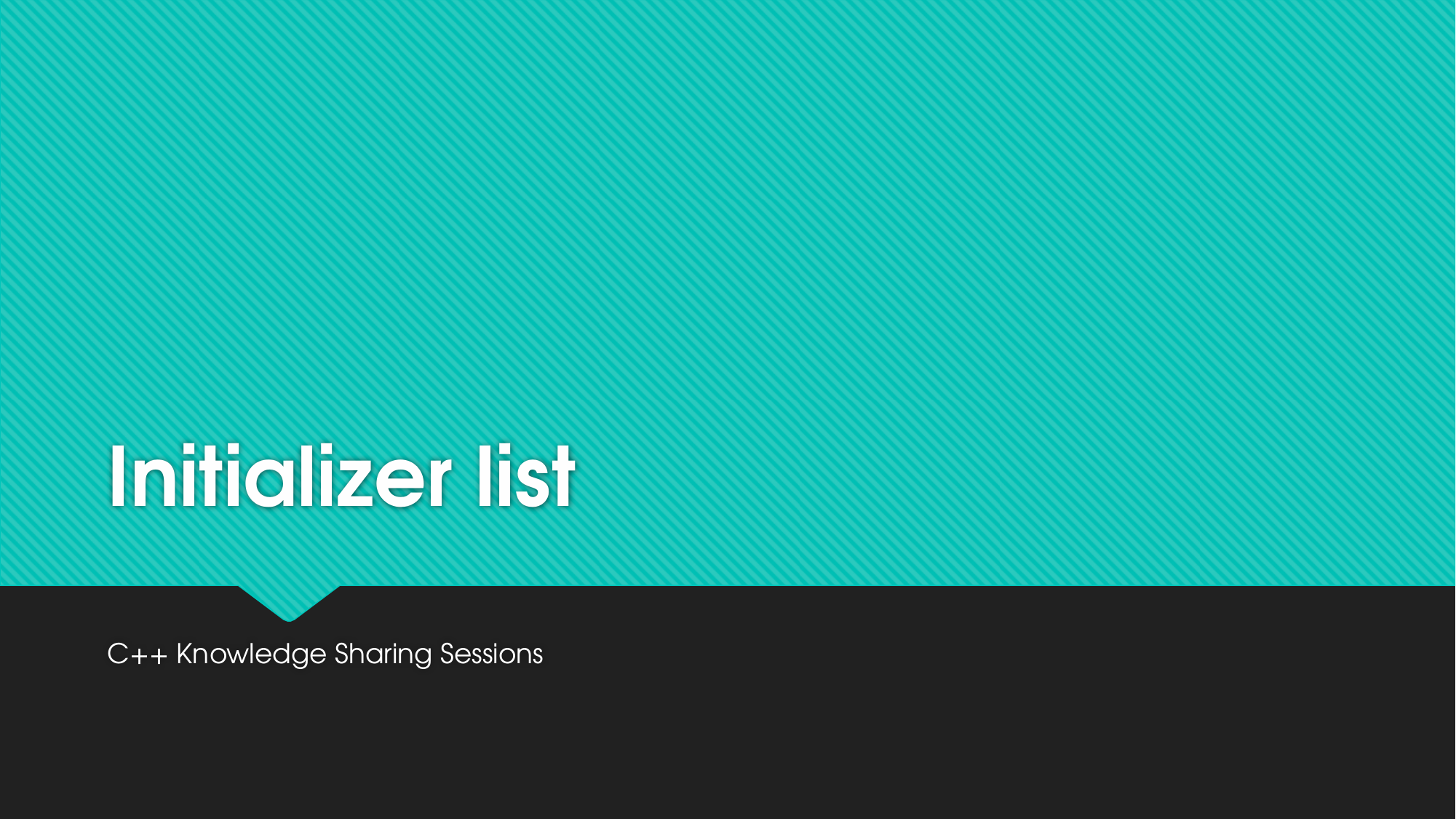

# Initializer list
C++ Knowledge Sharing Sessions